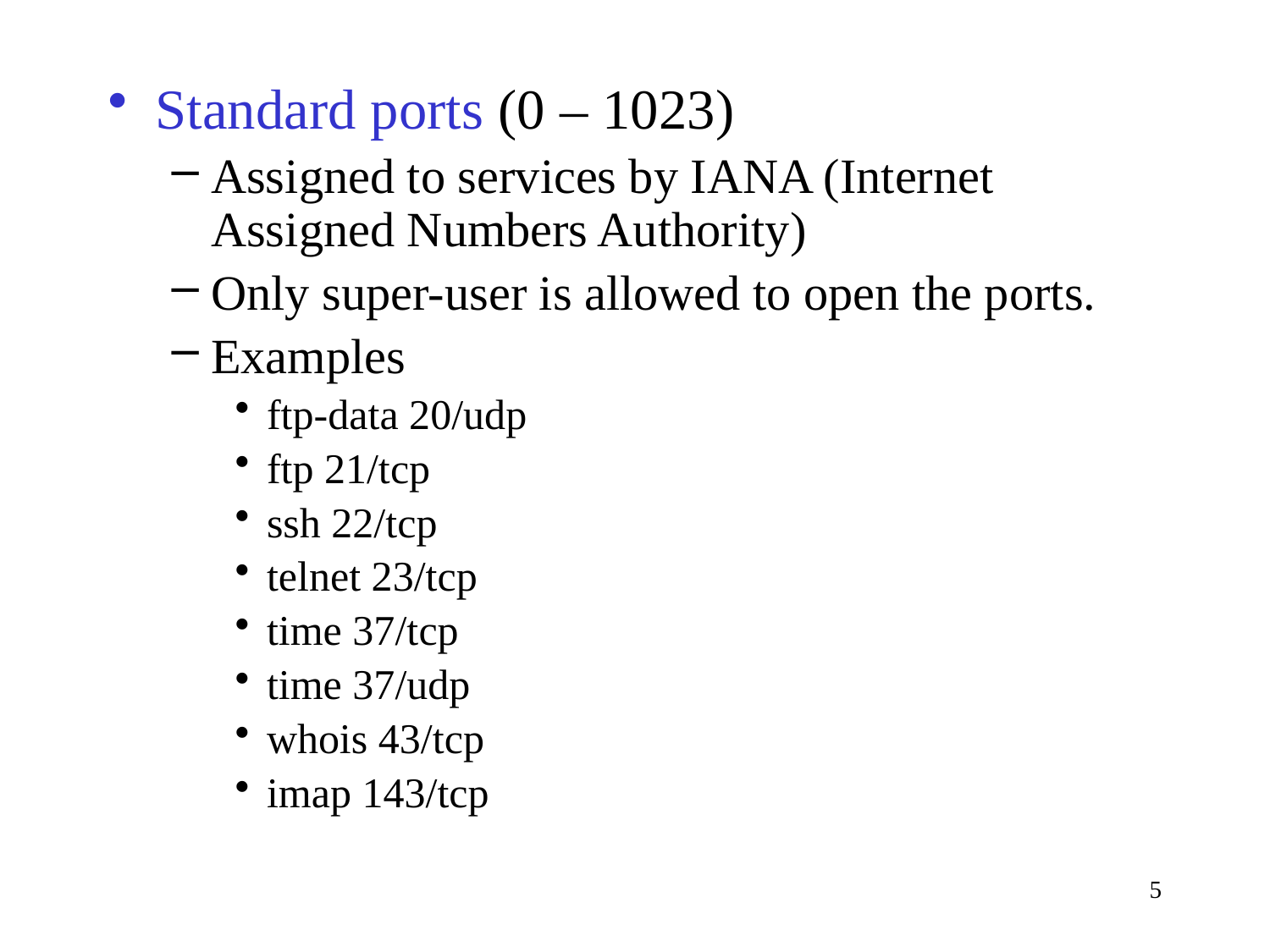

Standard ports (0 – 1023)
Assigned to services by IANA (Internet Assigned Numbers Authority)
Only super-user is allowed to open the ports.
Examples
ftp-data 20/udp
ftp 21/tcp
ssh 22/tcp
telnet 23/tcp
time 37/tcp
time 37/udp
whois 43/tcp
imap 143/tcp

5